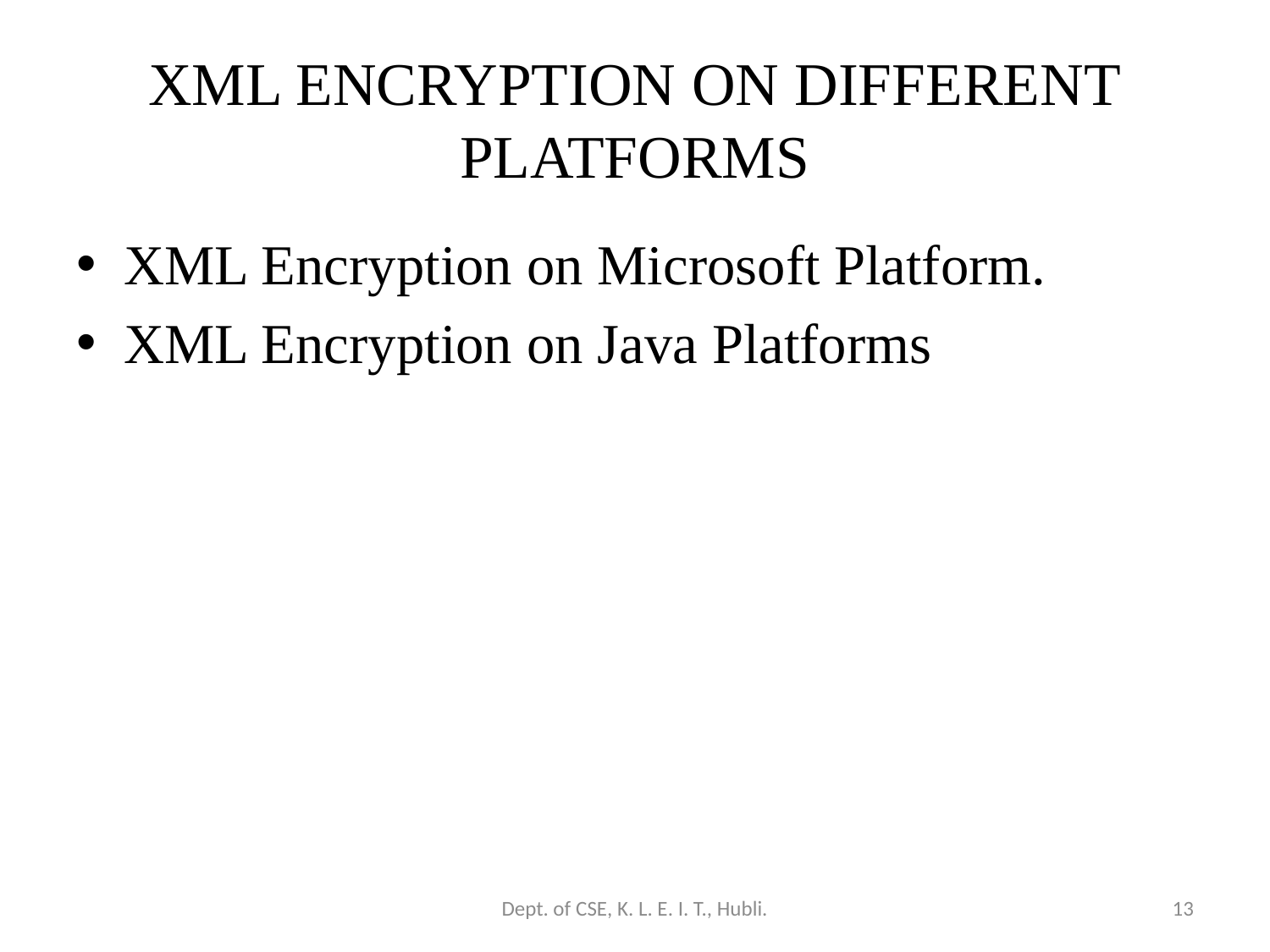

# XML Encryption on Different Platforms
XML Encryption on Microsoft Platform.
XML Encryption on Java Platforms
Dept. of CSE, K. L. E. I. T., Hubli.
13